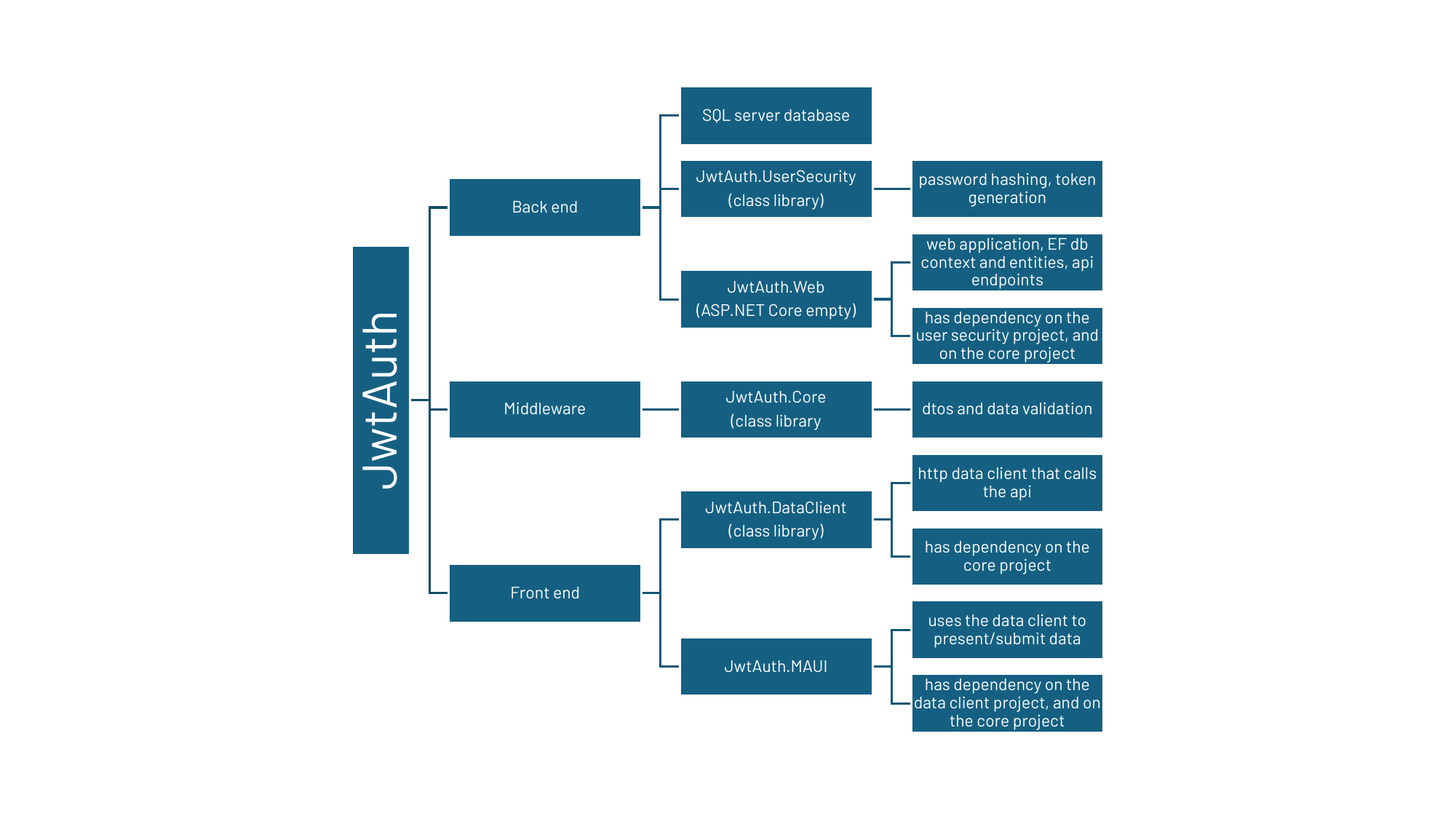

JwtAuth
Back end
SQL server database
JwtAuth.UserSecurity
(class library)
password hashing, token generation
JwtAuth.Web
(ASP.NET Core empty)
web application, EF db context and entities, api endpoints
has dependency on the user security project, and on the core project
Middleware
JwtAuth.Core
(class library
dtos and data validation
Front end
JwtAuth.DataClient
(class library)
http data client that calls the api
has dependency on the core project
JwtAuth.MAUI
uses the data client to present/submit data
has dependency on the data client project, and on the core project